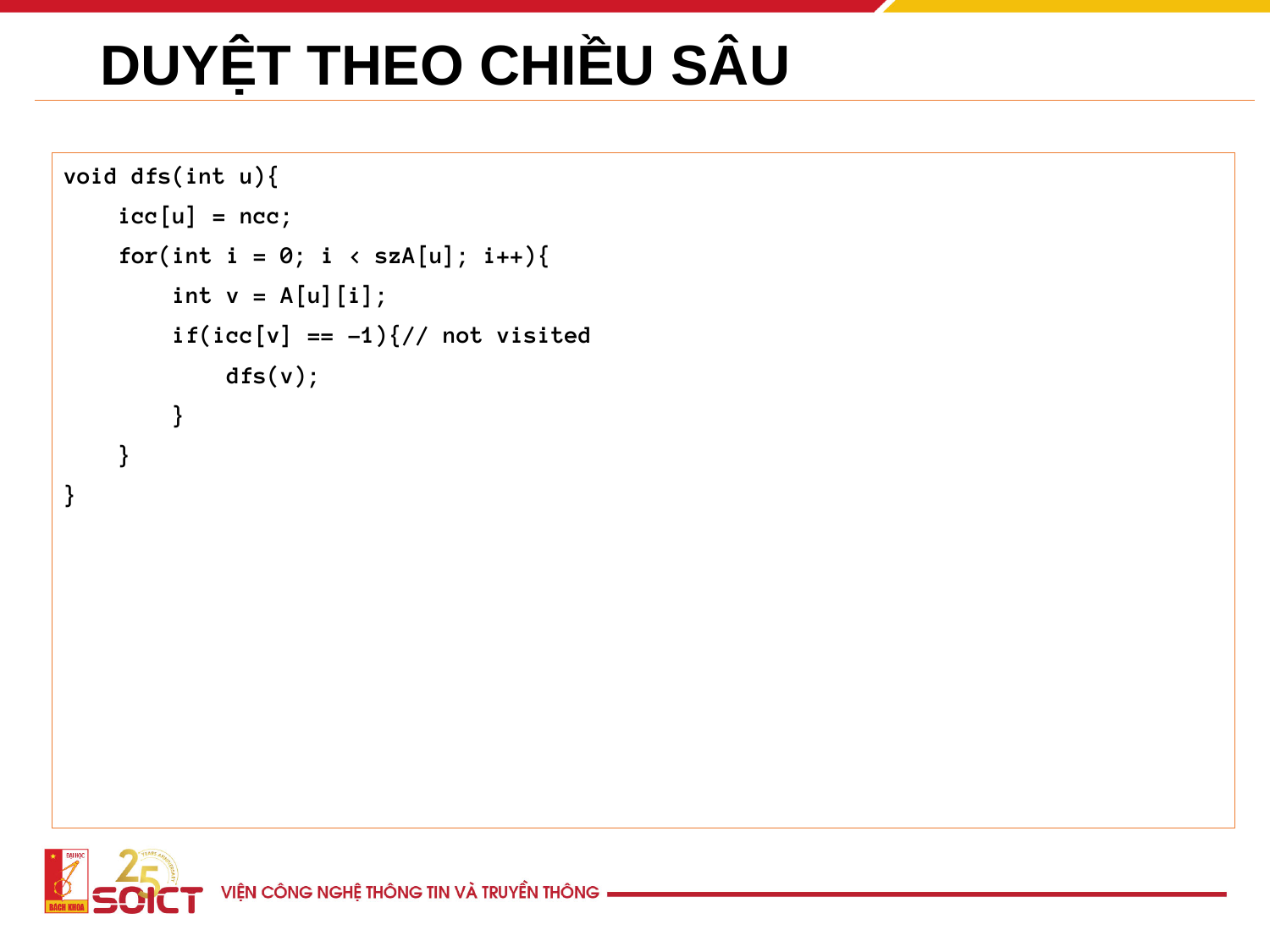

# DUYỆT THEO CHIỀU SÂU
void dfs(int u){
    icc[u] = ncc;
    for(int i = 0; i < szA[u]; i++){
        int v = A[u][i];
        if(icc[v] == -1){// not visited
            dfs(v);
        }
    }
}